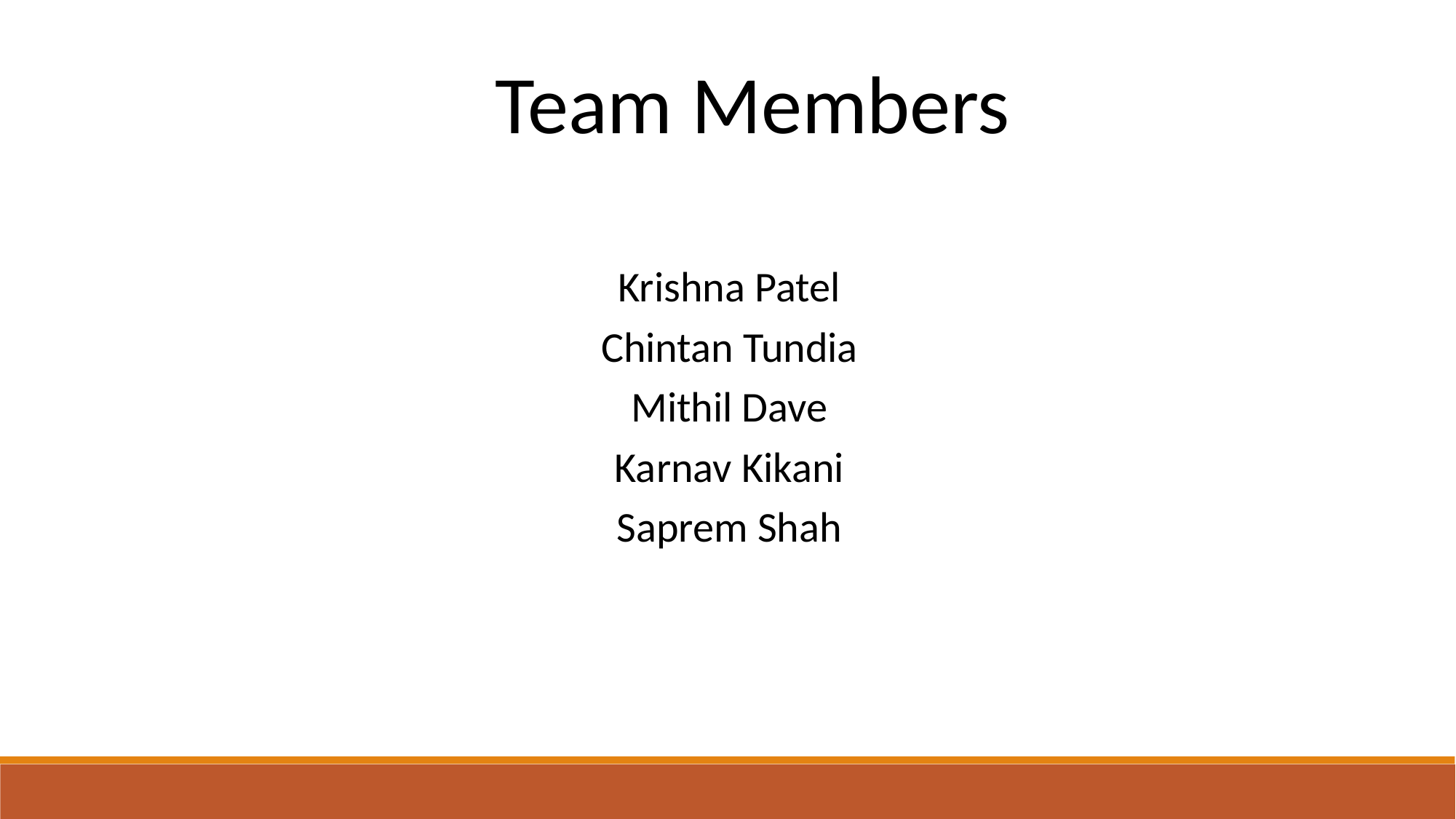

Team Members
Krishna Patel
Chintan Tundia
Mithil Dave
Karnav Kikani
Saprem Shah